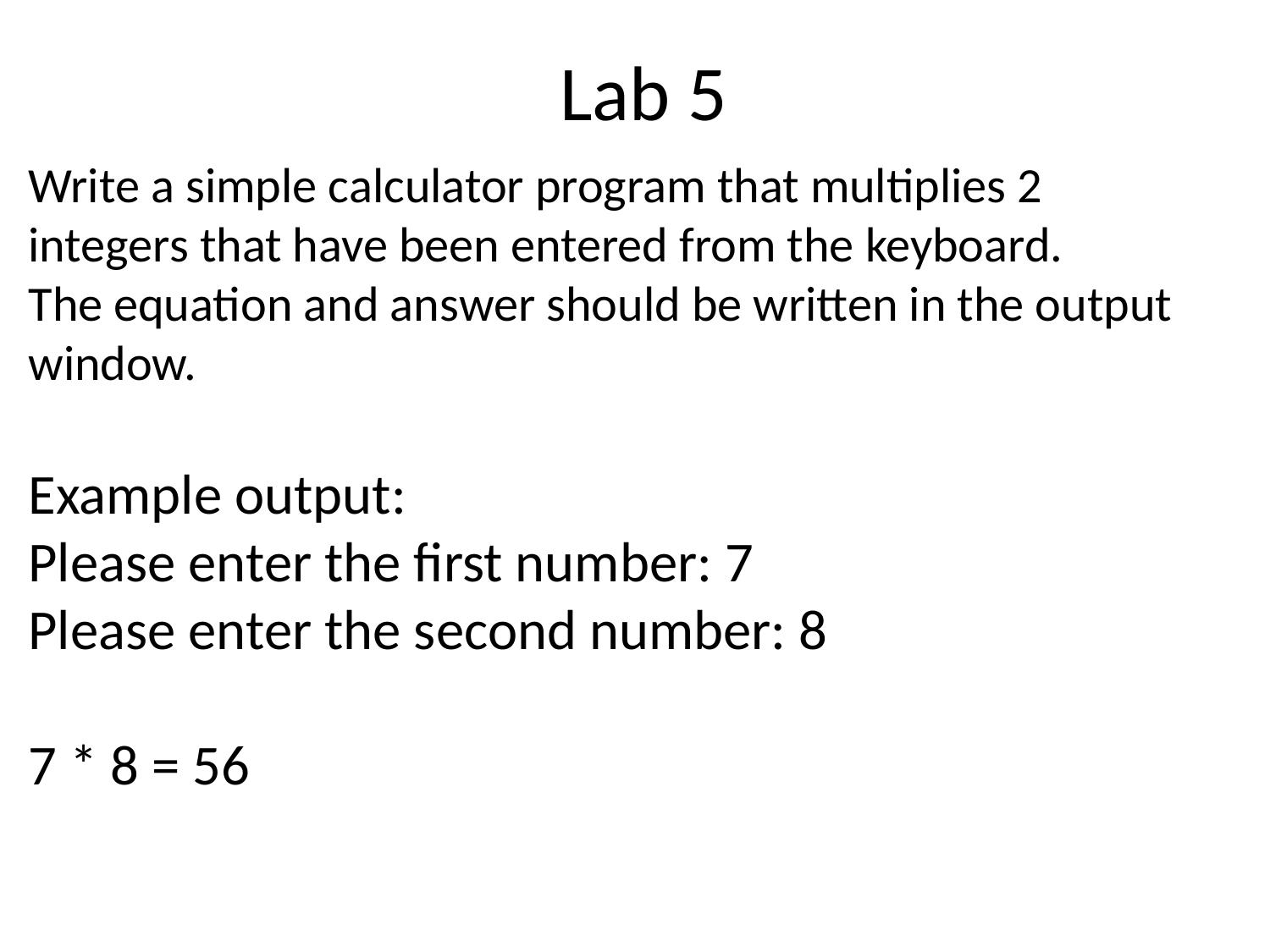

# Lab 5
Write a simple calculator program that multiplies 2 integers that have been entered from the keyboard.
The equation and answer should be written in the output window.

Example output:
Please enter the first number: 7
Please enter the second number: 8

7 * 8 = 56